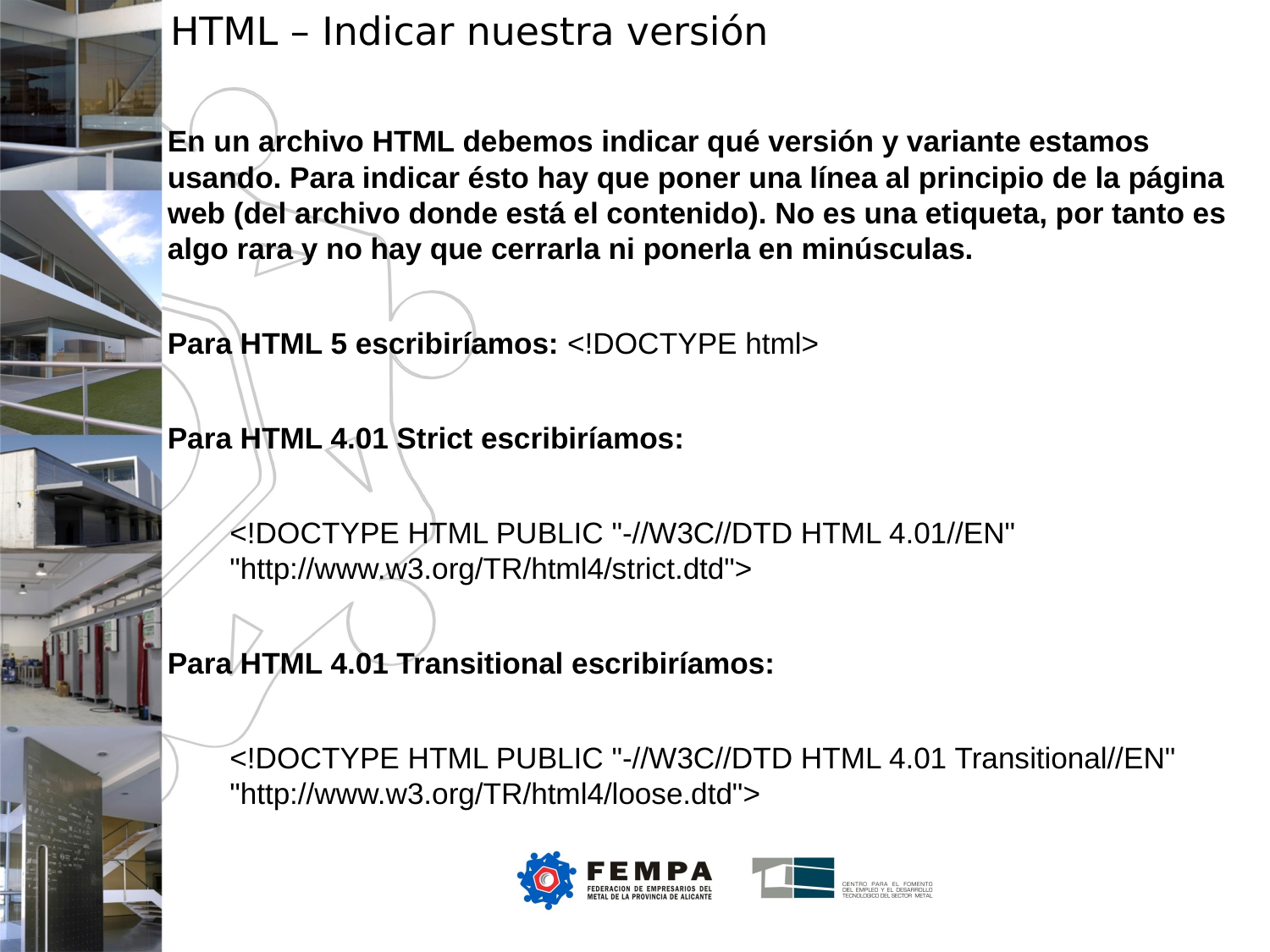

HTML – Indicar nuestra versión

En un archivo HTML debemos indicar qué versión y variante estamos usando. Para indicar ésto hay que poner una línea al principio de la página web (del archivo donde está el contenido). No es una etiqueta, por tanto es algo rara y no hay que cerrarla ni ponerla en minúsculas.

Para HTML 5 escribiríamos: <!DOCTYPE html>

Para HTML 4.01 Strict escribiríamos:

<!DOCTYPE HTML PUBLIC "-//W3C//DTD HTML 4.01//EN" "http://www.w3.org/TR/html4/strict.dtd">

Para HTML 4.01 Transitional escribiríamos:

<!DOCTYPE HTML PUBLIC "-//W3C//DTD HTML 4.01 Transitional//EN" "http://www.w3.org/TR/html4/loose.dtd">